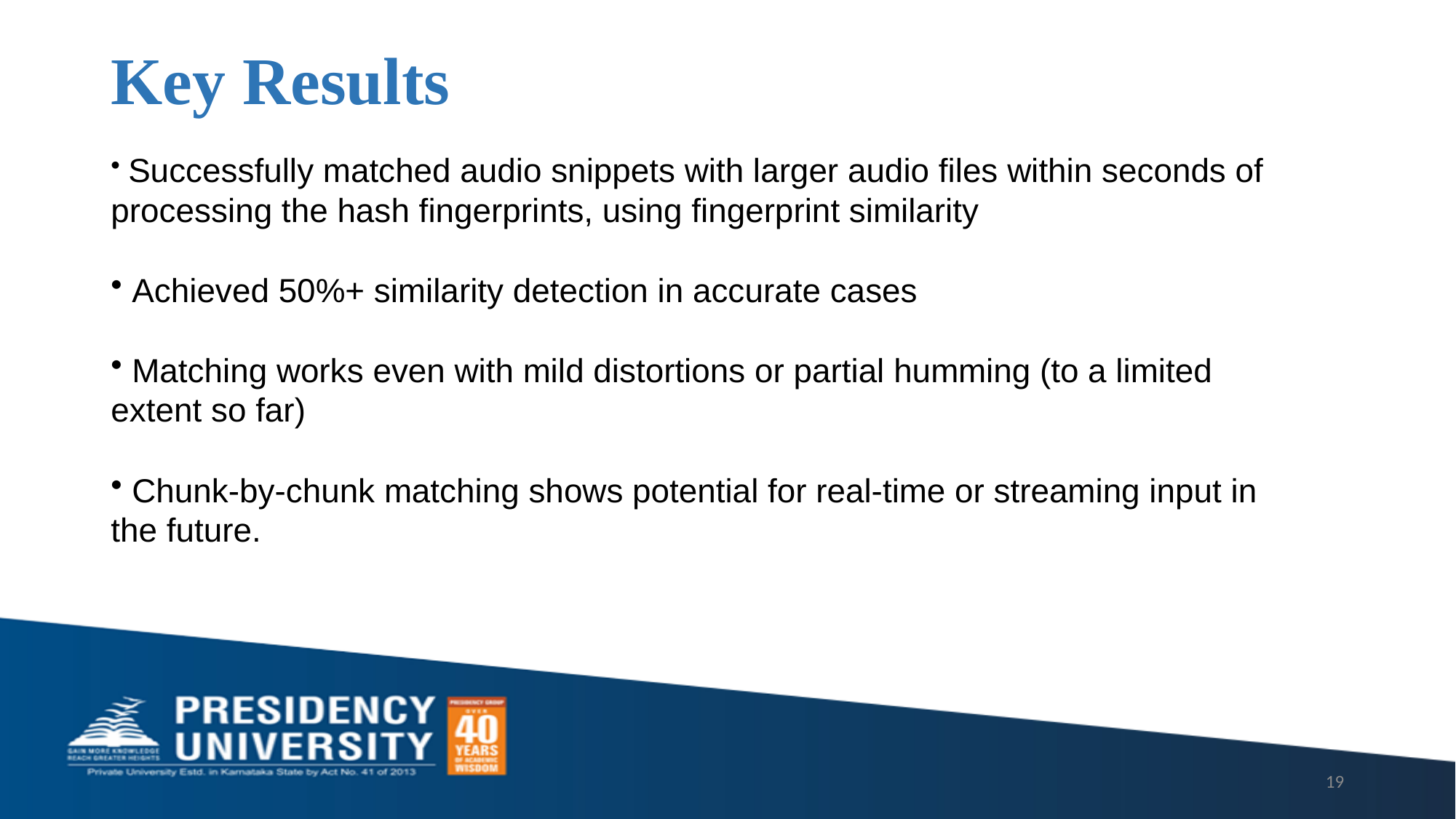

# Key Results
 Successfully matched audio snippets with larger audio files within seconds of processing the hash fingerprints, using fingerprint similarity

 Achieved 50%+ similarity detection in accurate cases

 Matching works even with mild distortions or partial humming (to a limited extent so far)

 Chunk-by-chunk matching shows potential for real-time or streaming input in the future.
19